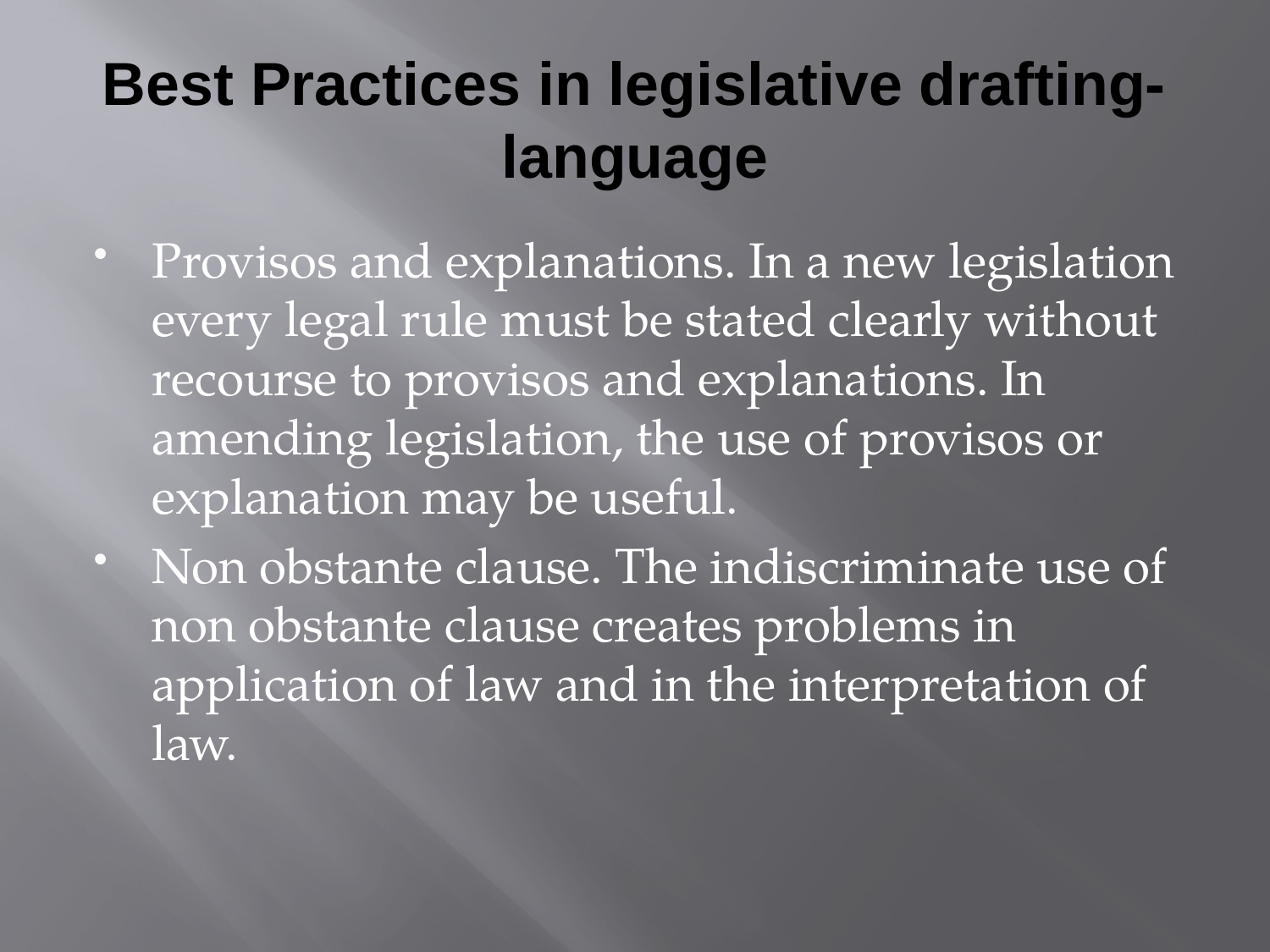

# Best Practices in legislative drafting-language
Provisos and explanations. In a new legislation every legal rule must be stated clearly without recourse to provisos and explanations. In amending legislation, the use of provisos or explanation may be useful.
Non obstante clause. The indiscriminate use of non obstante clause creates problems in application of law and in the interpretation of law.